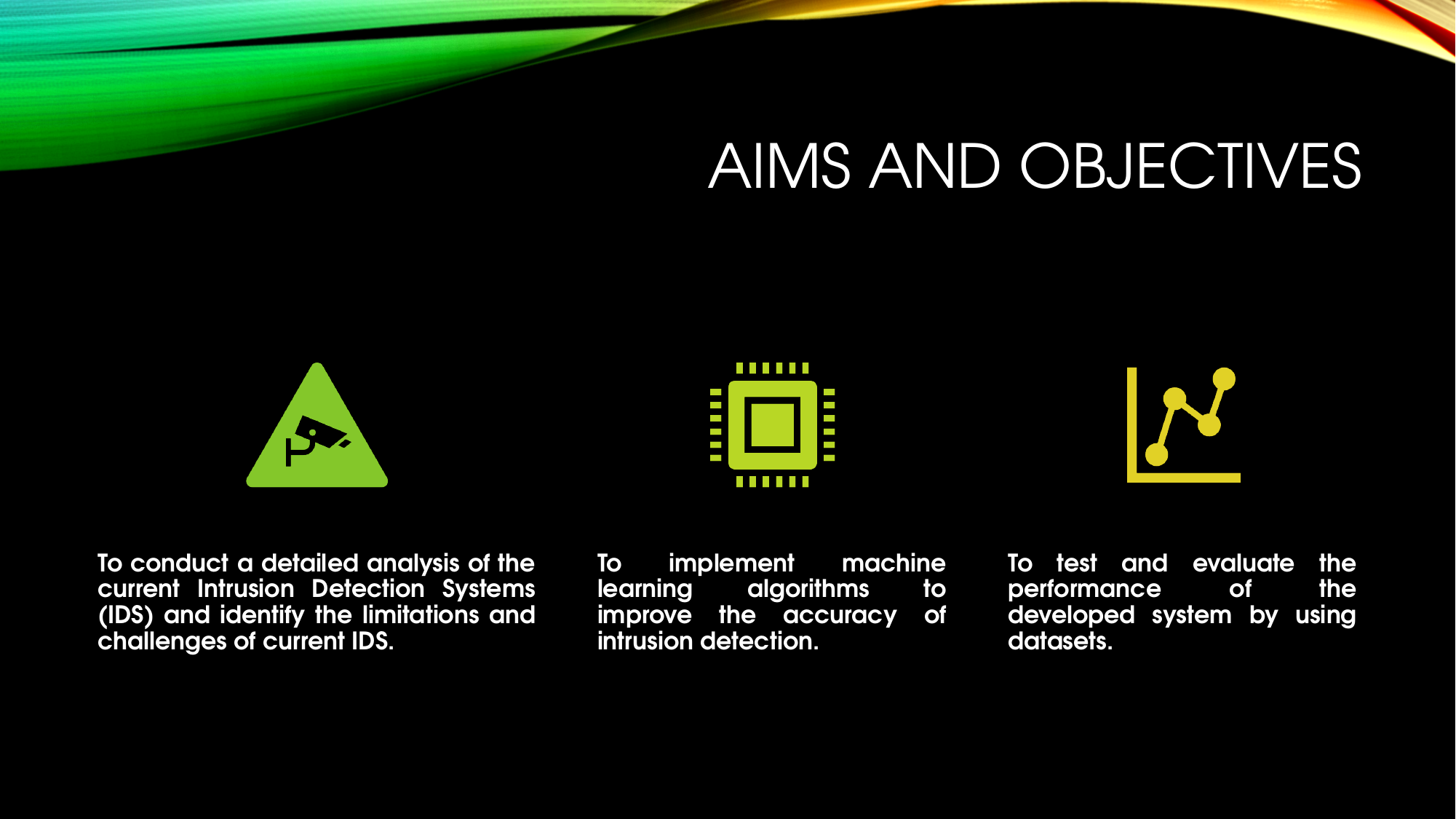

# Aims and objectives
To conduct a detailed analysis of the current Intrusion Detection Systems (IDS) and identify the limitations and challenges of current IDS.
To implement machine learning algorithms to improve the accuracy of intrusion detection.
To test and evaluate the performance of the developed system by using datasets.